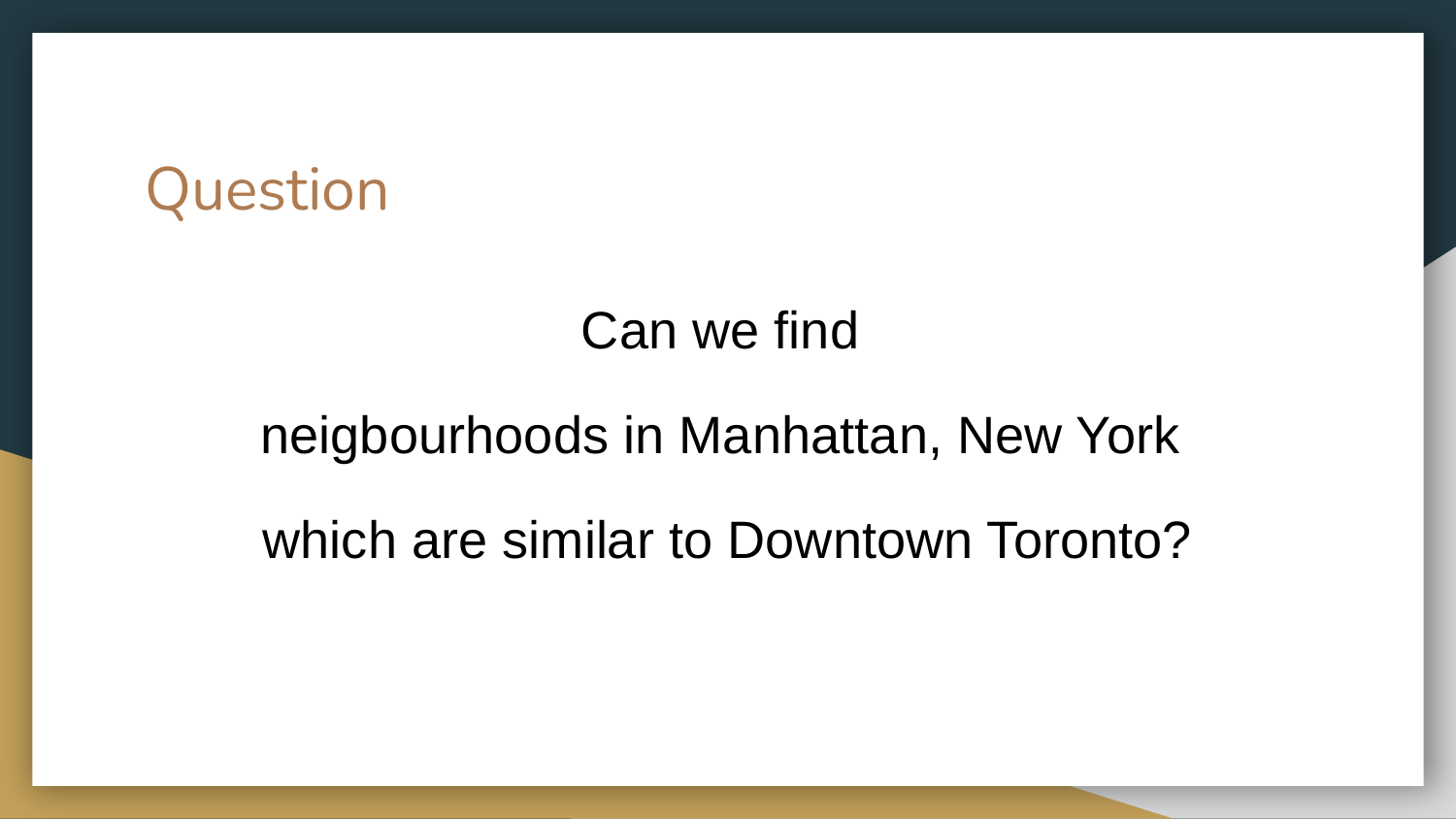

# Question
Can we find
neigbourhoods in Manhattan, New York
which are similar to Downtown Toronto?